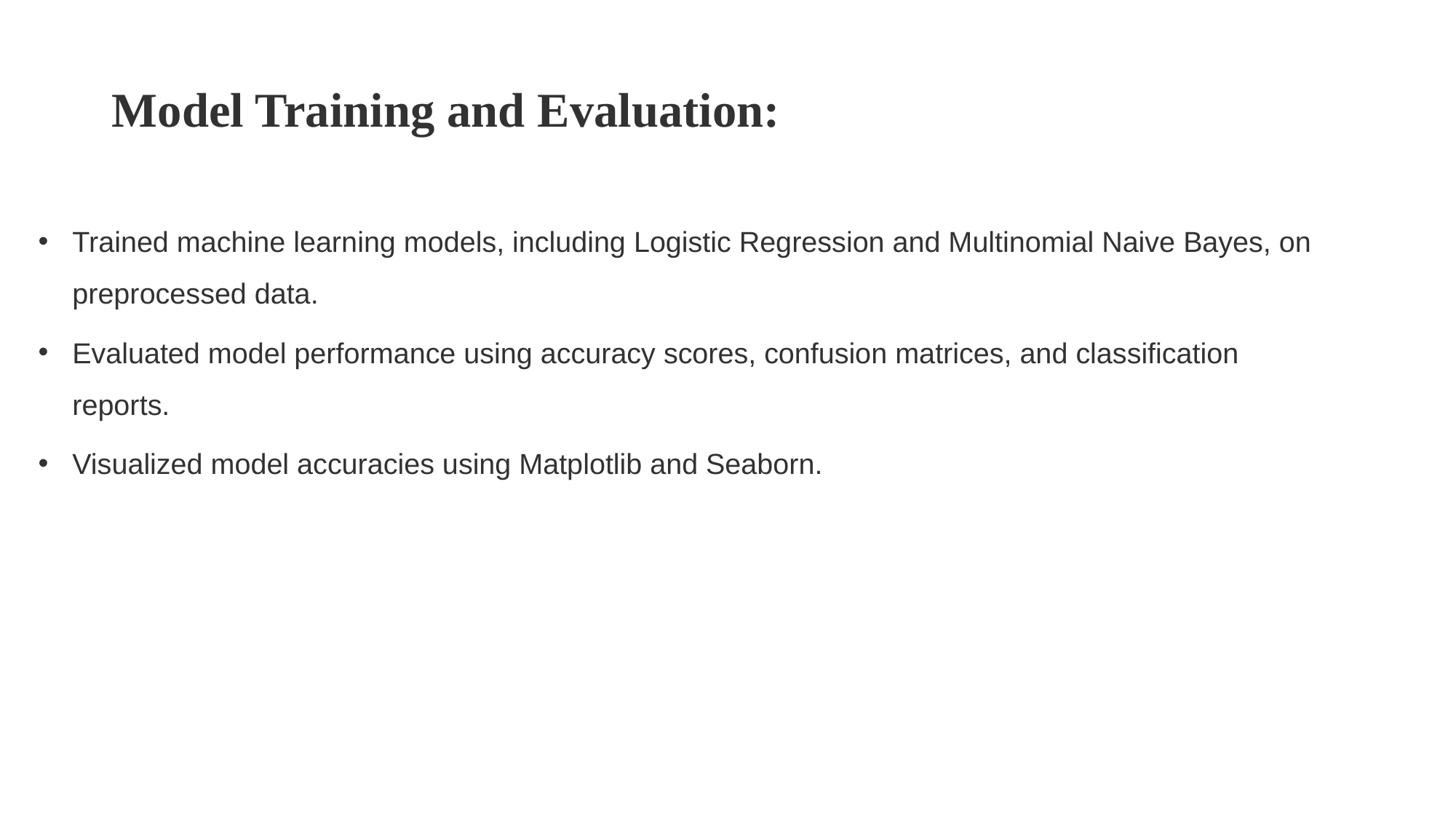

# Model Training and Evaluation:
Trained machine learning models, including Logistic Regression and Multinomial Naive Bayes, on preprocessed data.
Evaluated model performance using accuracy scores, confusion matrices, and classification reports.
Visualized model accuracies using Matplotlib and Seaborn.